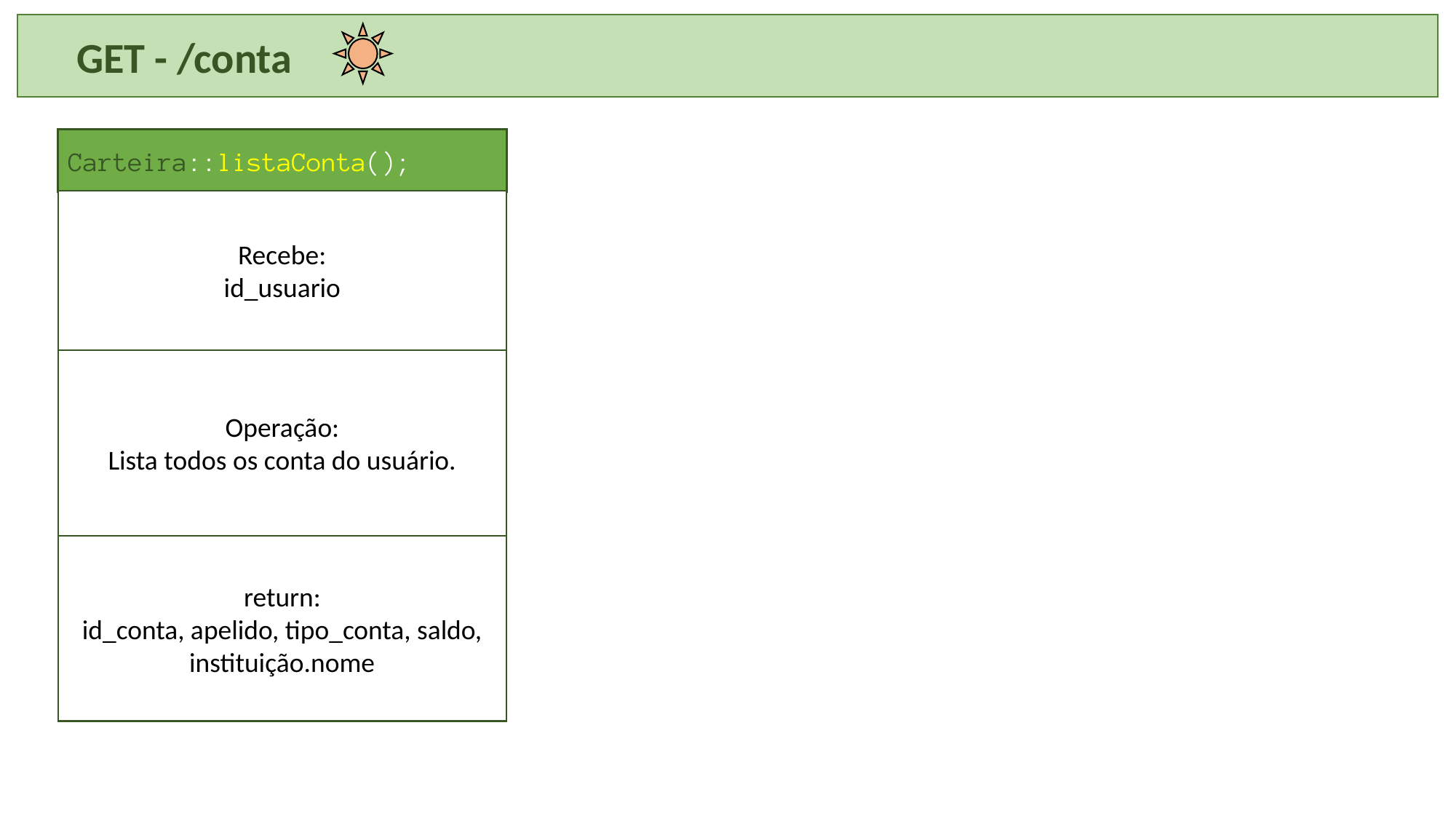

GET - /conta

Carteira::listaConta();
Recebe:
id_usuario
Operação:
Lista todos os conta do usuário.
return:
id_conta, apelido, tipo_conta, saldo, instituição.nome